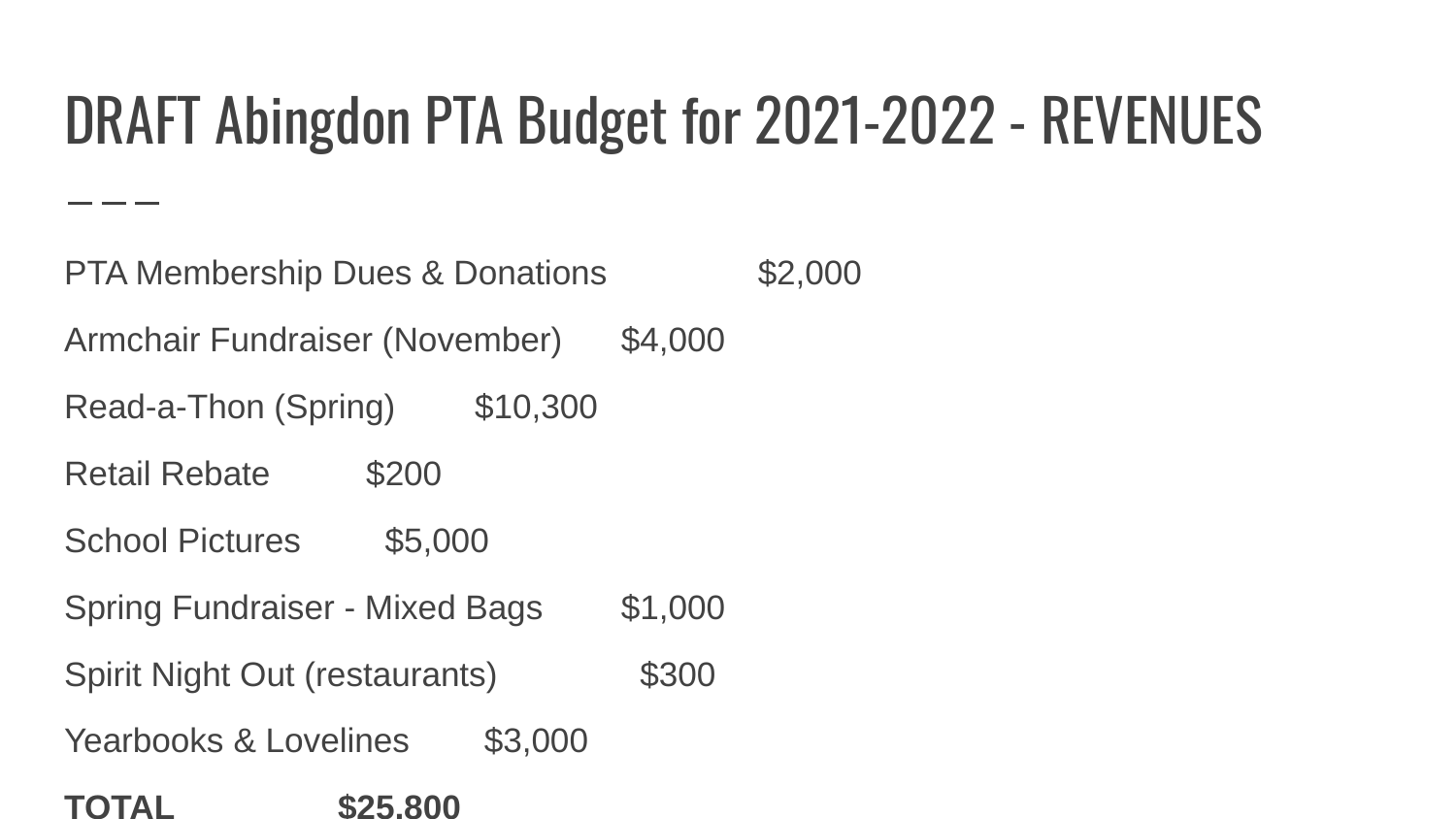

# DRAFT Abingdon PTA Budget for 2021-2022 - REVENUES
PTA Membership Dues & Donations	 	 $2,000
Armchair Fundraiser (November)		 $4,000
Read-a-Thon (Spring)				$10,300
Retail Rebate						   $200
School Pictures					     $5,000
Spring Fundraiser - Mixed Bags		 $1,000
Spirit Night Out (restaurants)		   $300
Yearbooks & Lovelines 				 $3,000
TOTAL						    	$25,800